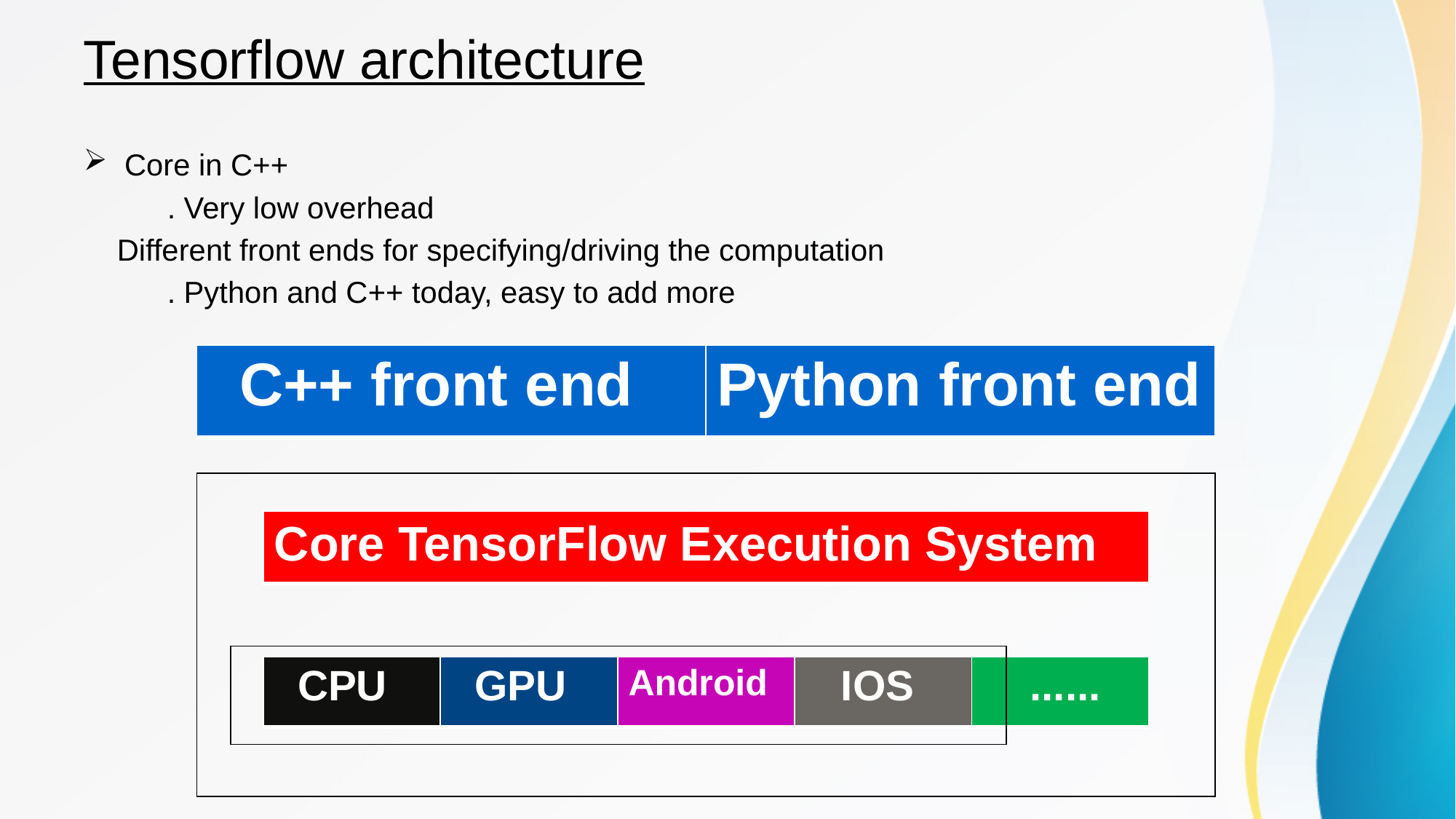

# Tensorflow architecture
Core in C++
          . Very low overhead
    Different front ends for specifying/driving the computation
          . Python and C++ today, easy to add more

| C++ front end | Python front end |
| --- | --- |
|  |
| --- |
| Core TensorFlow Execution System |
| --- |
|  |
| --- |
| CPU | GPU | Android | IOS | ...... |
| --- | --- | --- | --- | --- |